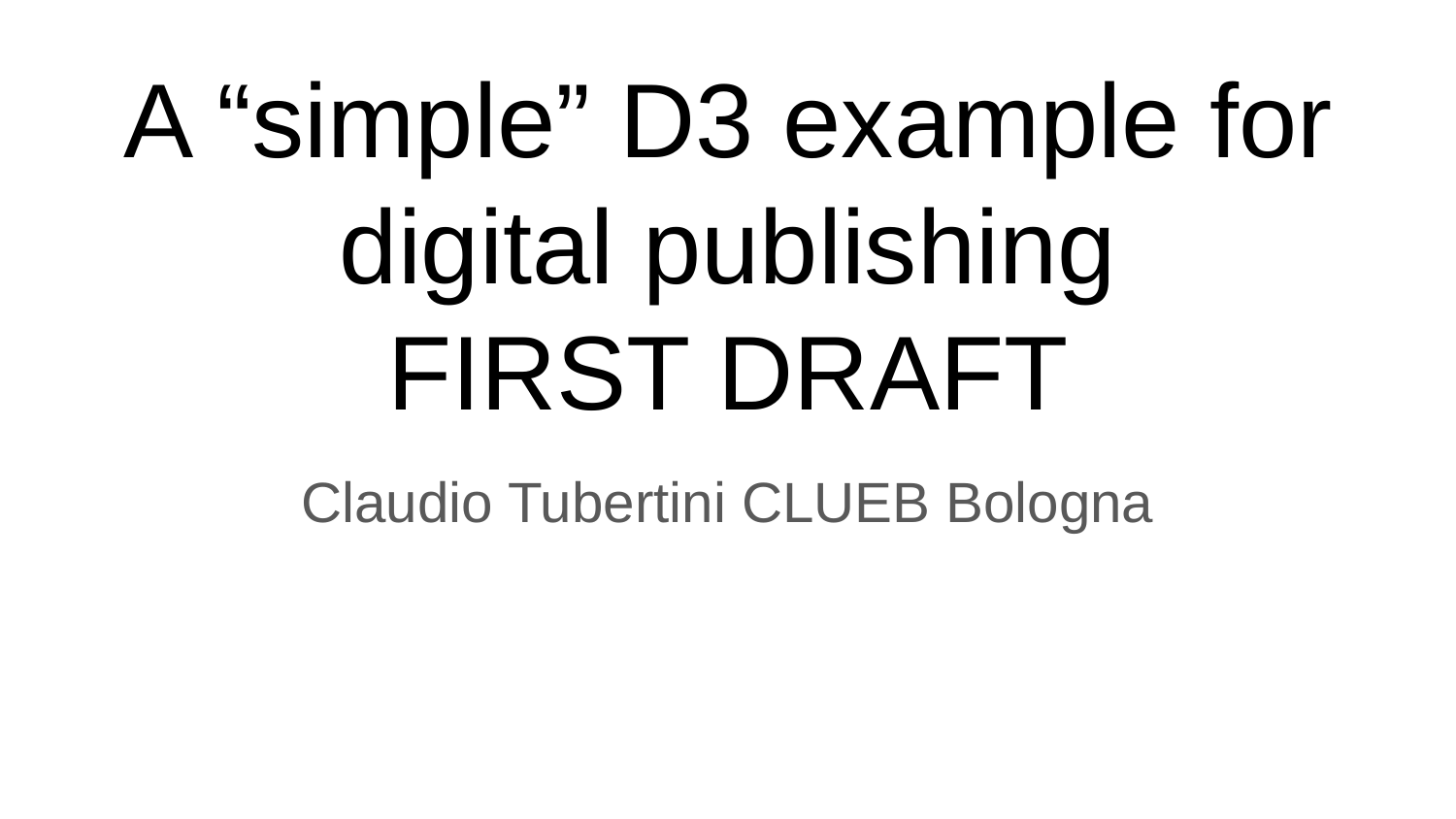

# A “simple” D3 example for digital publishing
FIRST DRAFT
Claudio Tubertini CLUEB Bologna